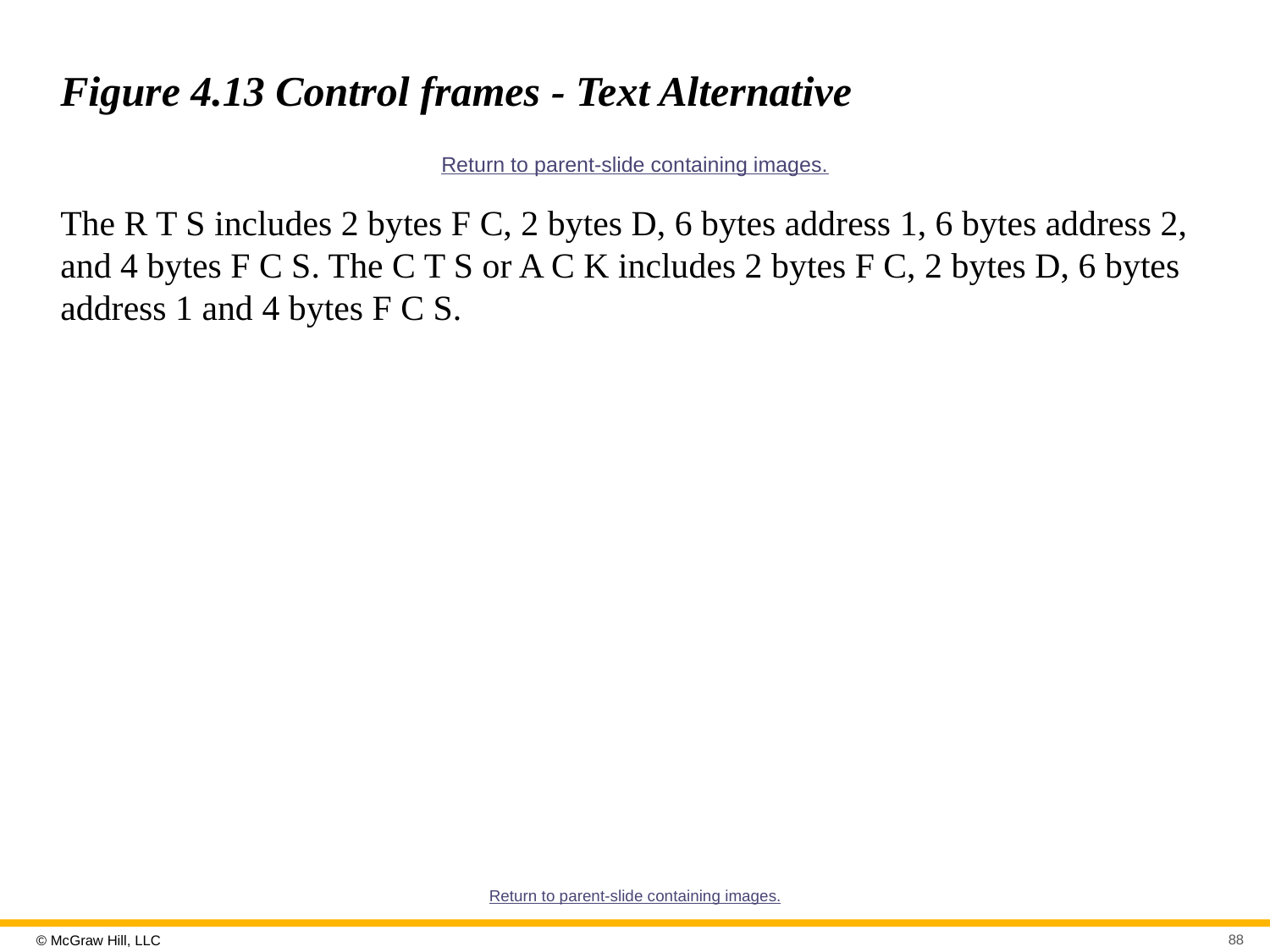

# Figure 4.13 Control frames - Text Alternative
Return to parent-slide containing images.
The R T S includes 2 bytes F C, 2 bytes D, 6 bytes address 1, 6 bytes address 2, and 4 bytes F C S. The C T S or A C K includes 2 bytes F C, 2 bytes D, 6 bytes address 1 and 4 bytes F C S.
Return to parent-slide containing images.
88